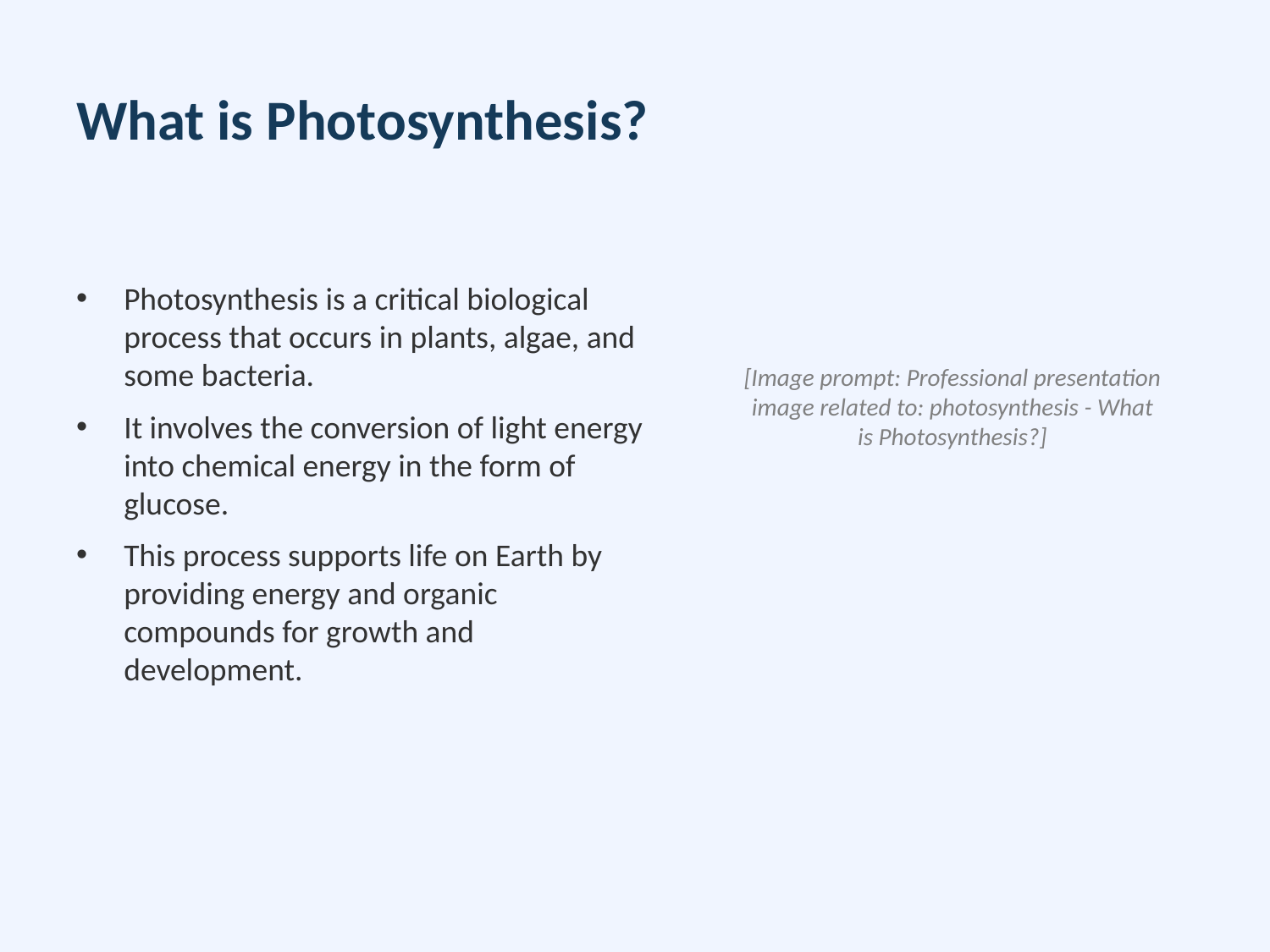

# What is Photosynthesis?

Photosynthesis is a critical biological process that occurs in plants, algae, and some bacteria.
It involves the conversion of light energy into chemical energy in the form of glucose.
This process supports life on Earth by providing energy and organic compounds for growth and development.

[Image prompt: Professional presentation image related to: photosynthesis - What is Photosynthesis?]